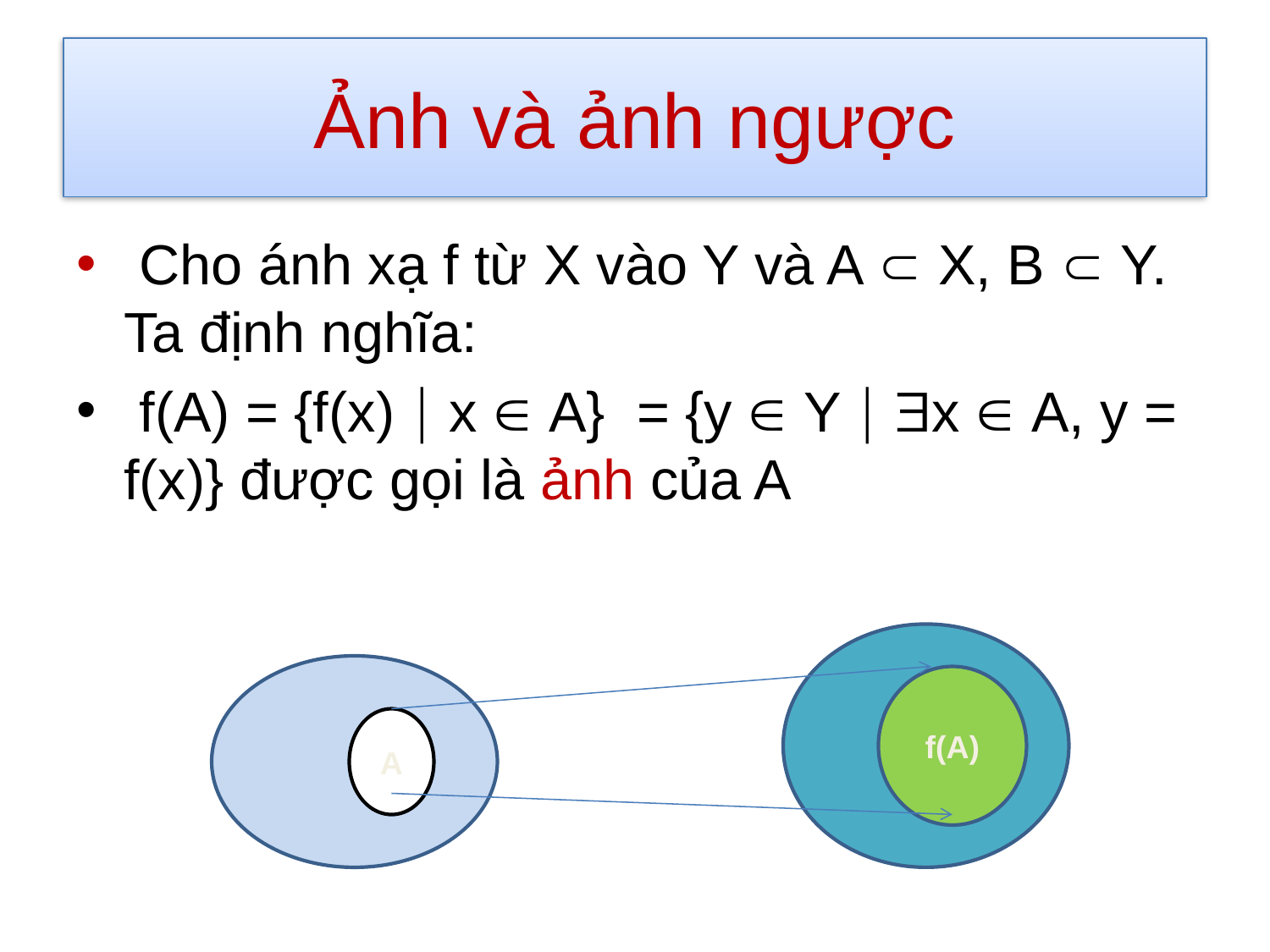

# Ảnh và ảnh ngược
 Cho ánh xạ f từ X vào Y và A ⊂ X, B ⊂ Y. Ta định nghĩa:
 f(A) = {f(x) | x ∈ A}  = {y ∈ Y | ∃x ∈ A, y = f(x)} được gọi là ảnh của A

f(A)
A